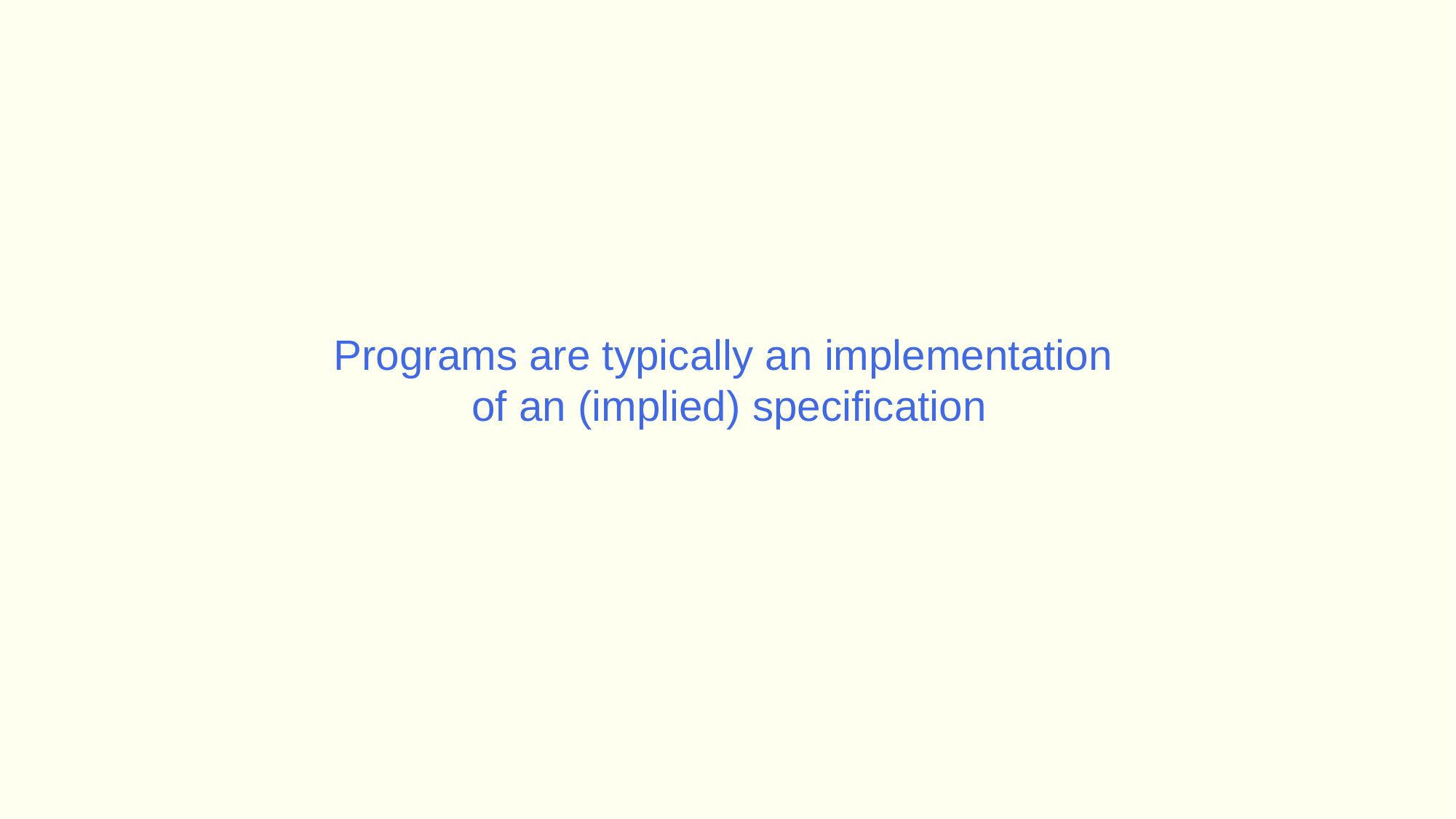

Programs are typically an implementation
of an (implied) specification